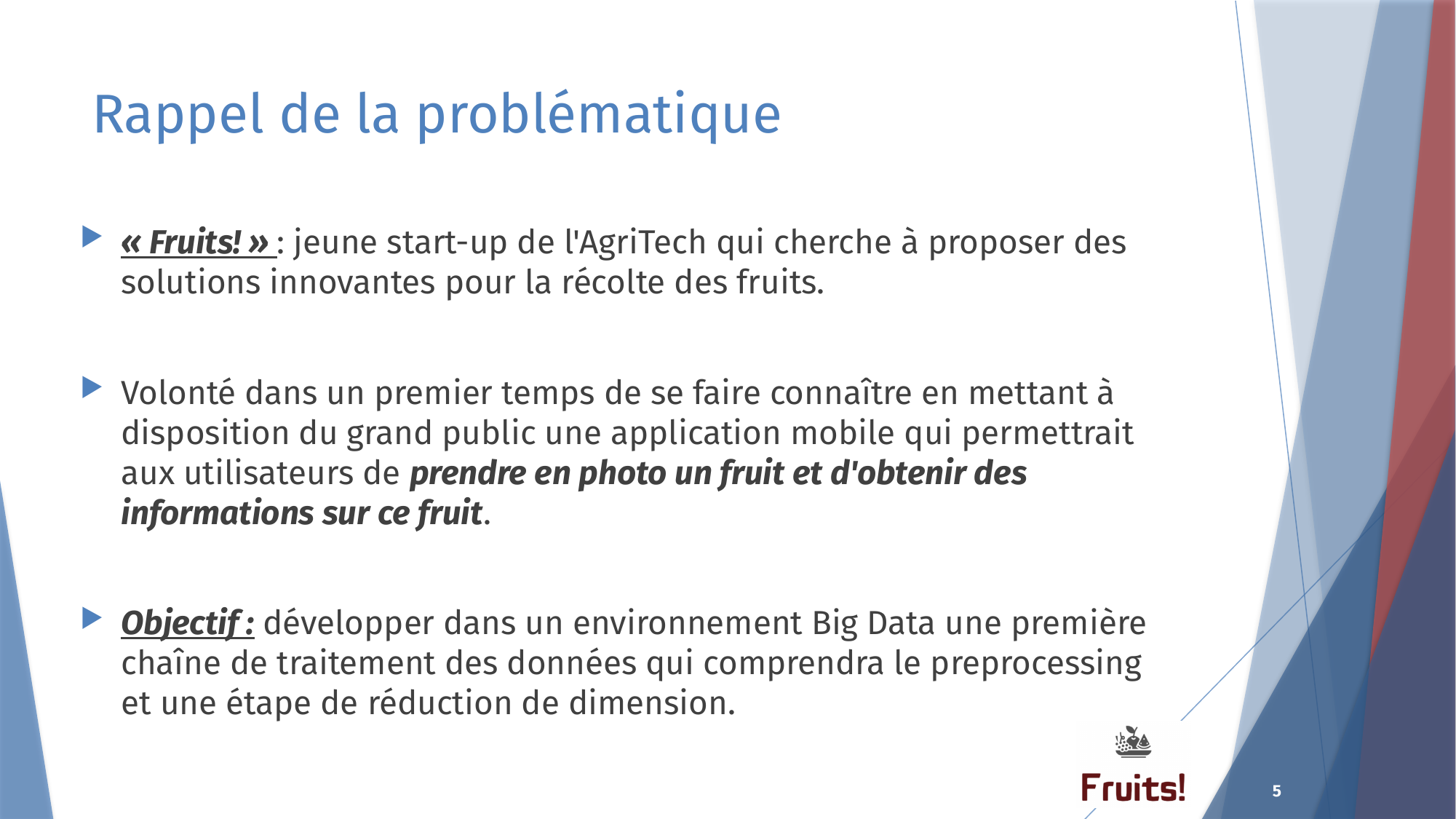

# Rappel de la problématique
« Fruits! » : jeune start-up de l'AgriTech qui cherche à proposer des solutions innovantes pour la récolte des fruits.

Volonté dans un premier temps de se faire connaître en mettant à disposition du grand public une application mobile qui permettrait aux utilisateurs de prendre en photo un fruit et d'obtenir des informations sur ce fruit.

Objectif : développer dans un environnement Big Data une première chaîne de traitement des données qui comprendra le preprocessing et une étape de réduction de dimension.
5